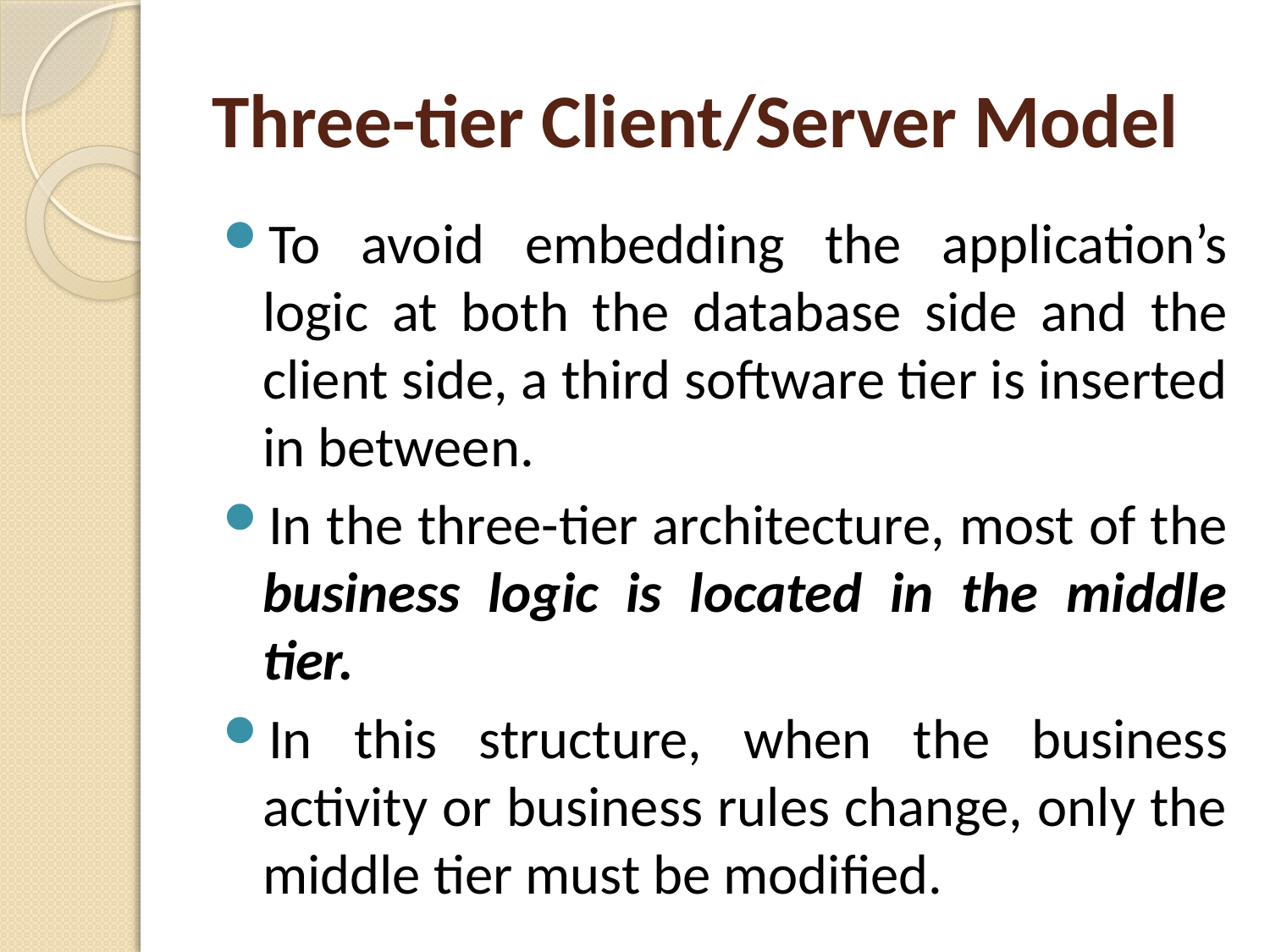

# Three-tier Client/Server Model
To avoid embedding the application’s logic at both the database side and the client side, a third software tier is inserted in between.
In the three-tier architecture, most of the business logic is located in the middle tier.
In this structure, when the business activity or business rules change, only the middle tier must be modified.